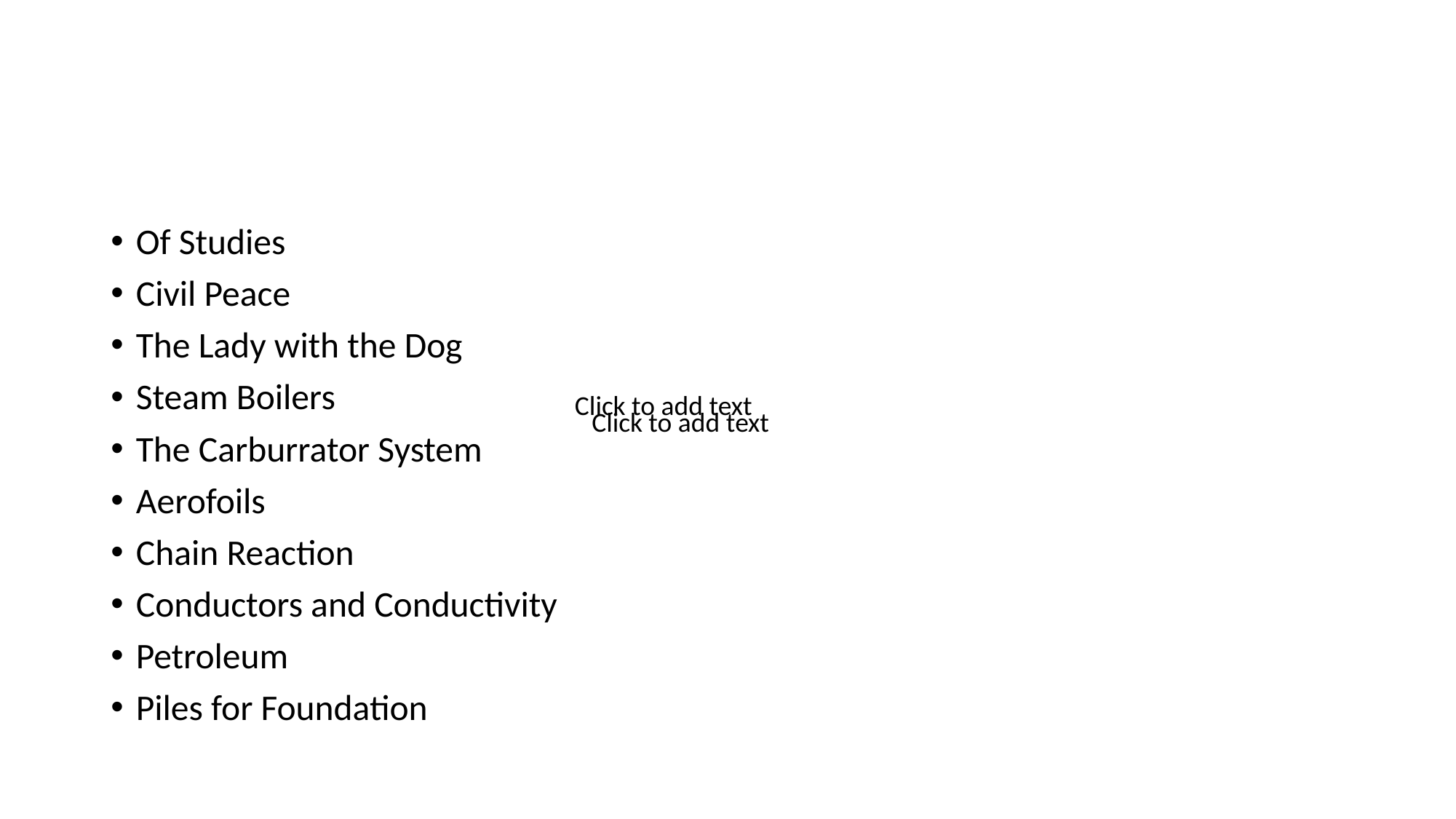

#
Of Studies
Civil Peace
The Lady with the Dog
Steam Boilers
The Carburrator System
Aerofoils
Chain Reaction
Conductors and Conductivity
Petroleum
Piles for Foundation
Click to add text
Click to add text